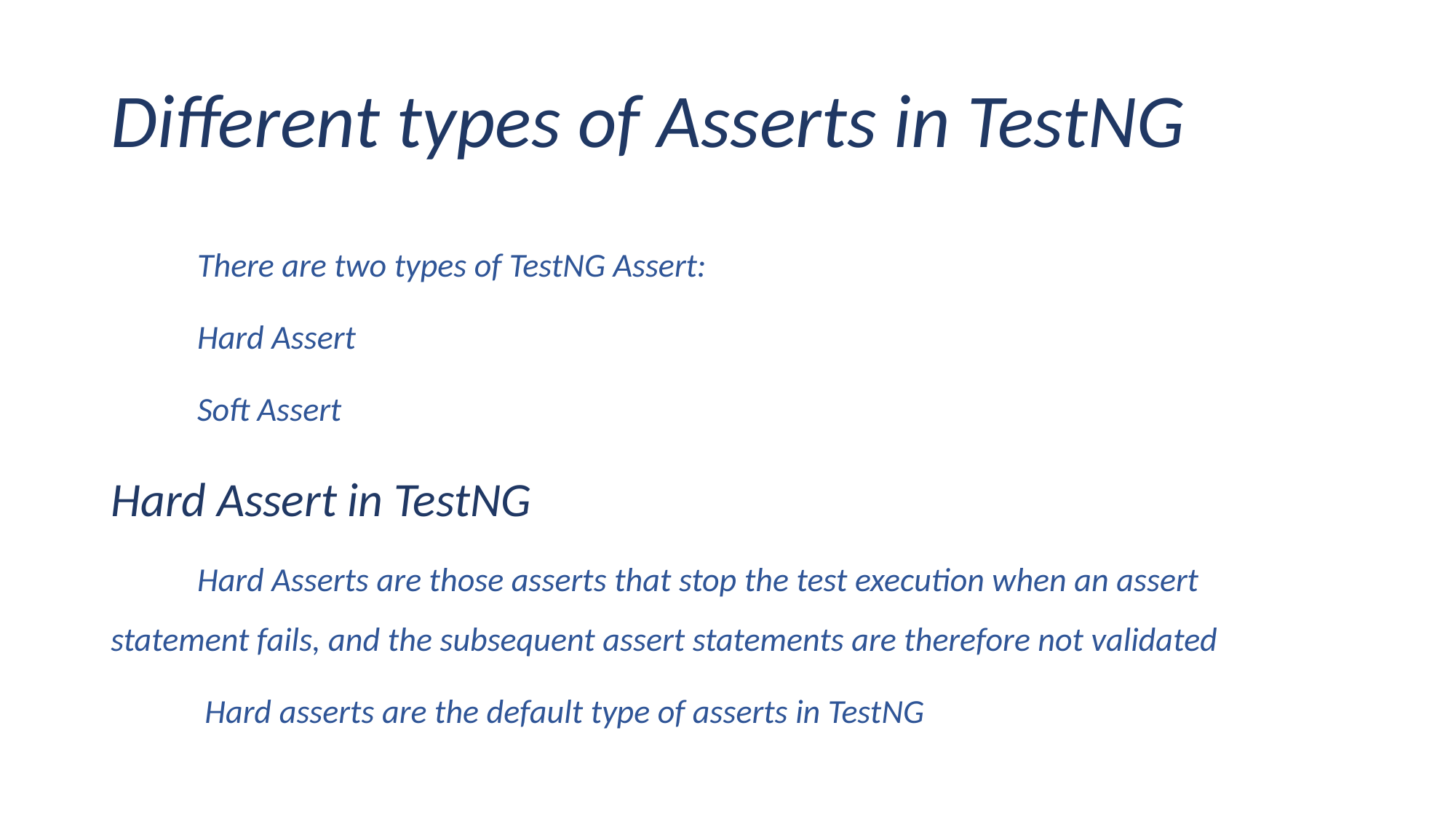

# Different types of Asserts in TestNG
	There are two types of TestNG Assert:
		Hard Assert
		Soft Assert
Hard Assert in TestNG
	Hard Asserts are those asserts that stop the test execution when an assert statement fails, and the subsequent assert statements are therefore not validated
	 Hard asserts are the default type of asserts in TestNG